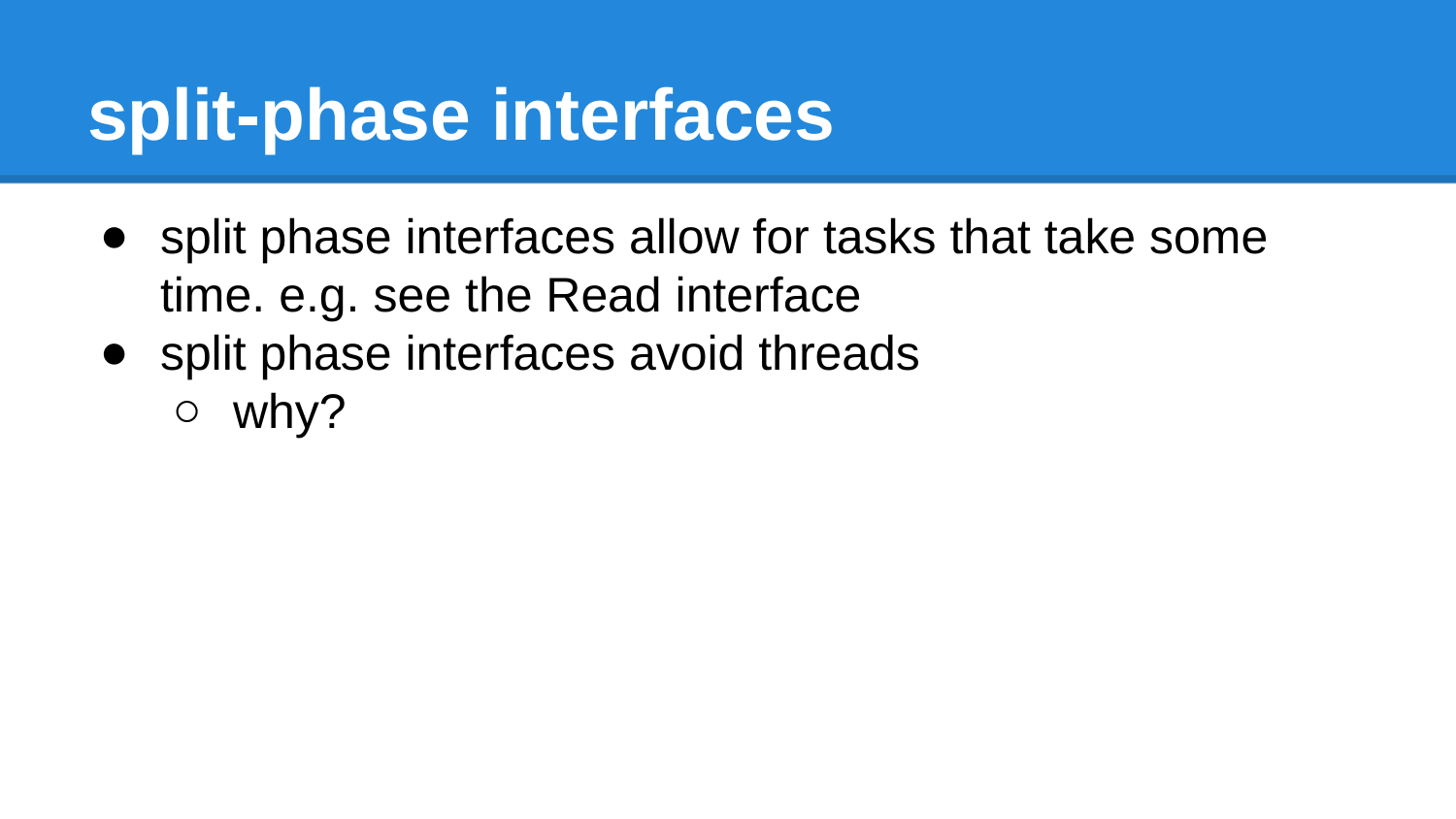

# split-phase interfaces
split phase interfaces allow for tasks that take some time. e.g. see the Read interface
split phase interfaces avoid threads
why?